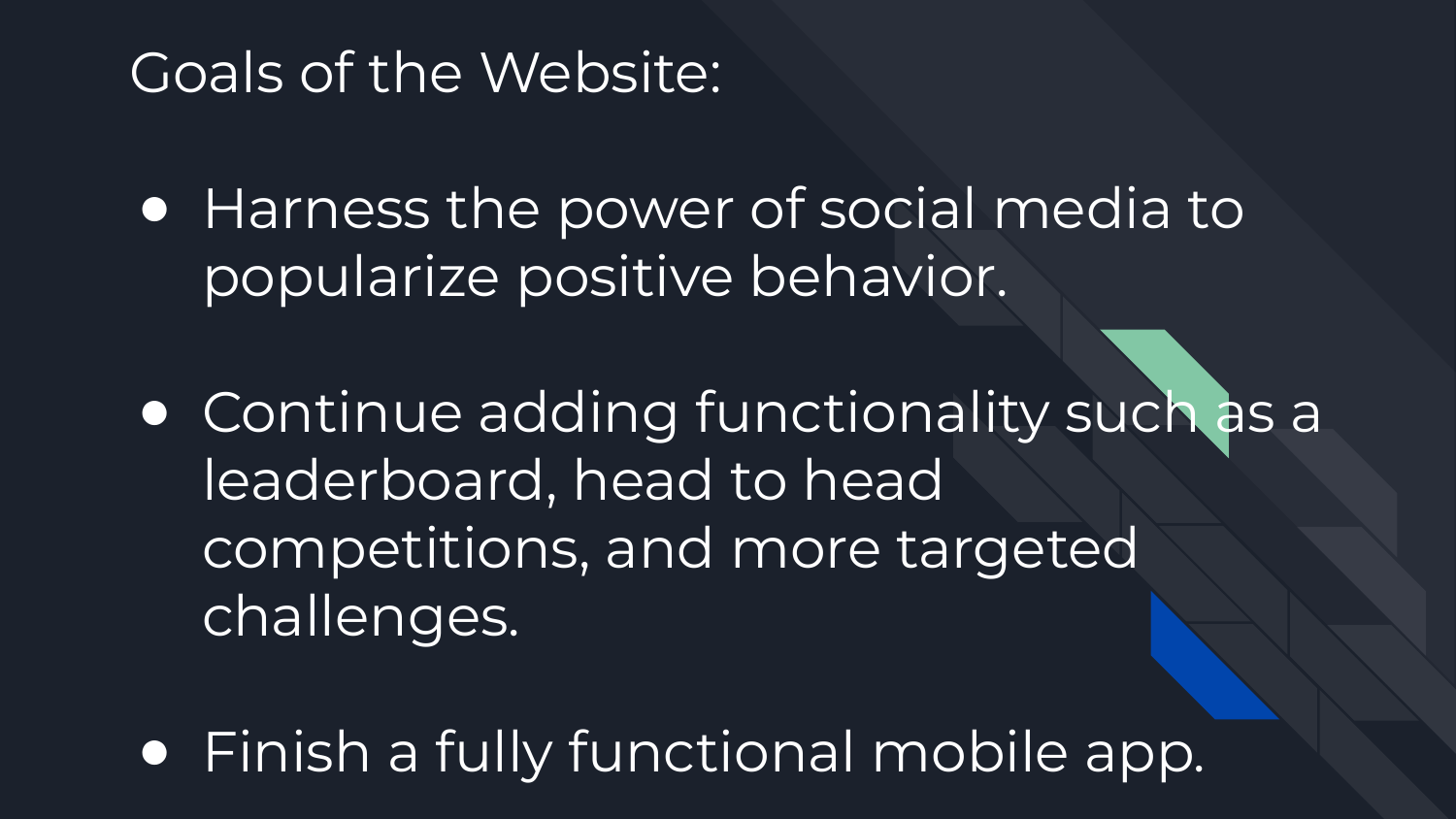

# Goals of the Website:

Harness the power of social media to popularize positive behavior.
Continue adding functionality such as a leaderboard, head to head competitions, and more targeted challenges.
Finish a fully functional mobile app.